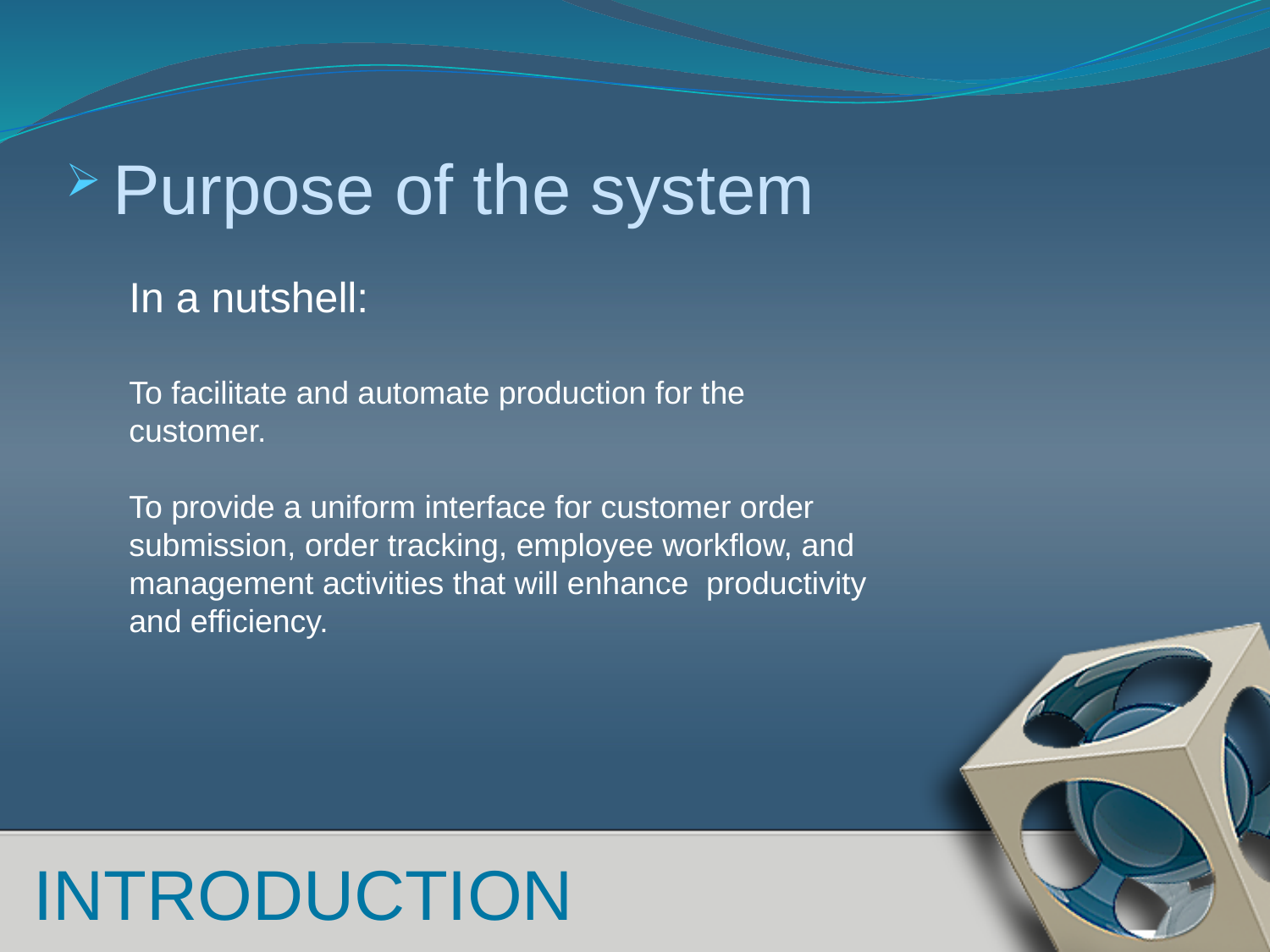

Purpose of the system

In a nutshell:

To facilitate and automate production for the customer.

To provide a uniform interface for customer order submission, order tracking, employee workflow, and management activities that will enhance  productivity and efficiency.

INTRODUCTION